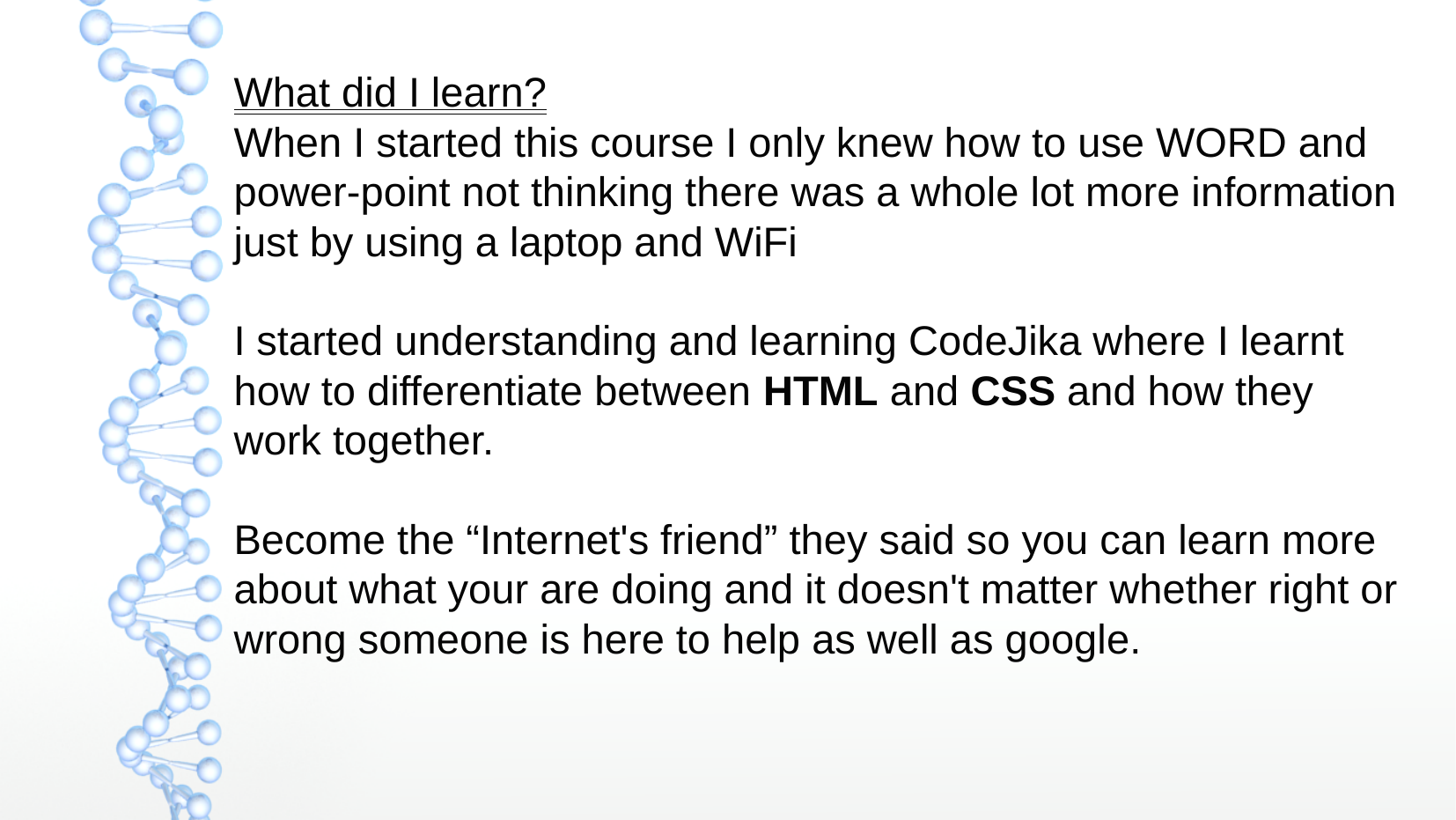

What did I learn?
When I started this course I only knew how to use WORD and power-point not thinking there was a whole lot more information just by using a laptop and WiFi

I started understanding and learning CodeJika where I learnt how to differentiate between HTML and CSS and how they work together.

Become the “Internet's friend” they said so you can learn more about what your are doing and it doesn't matter whether right or wrong someone is here to help as well as google.